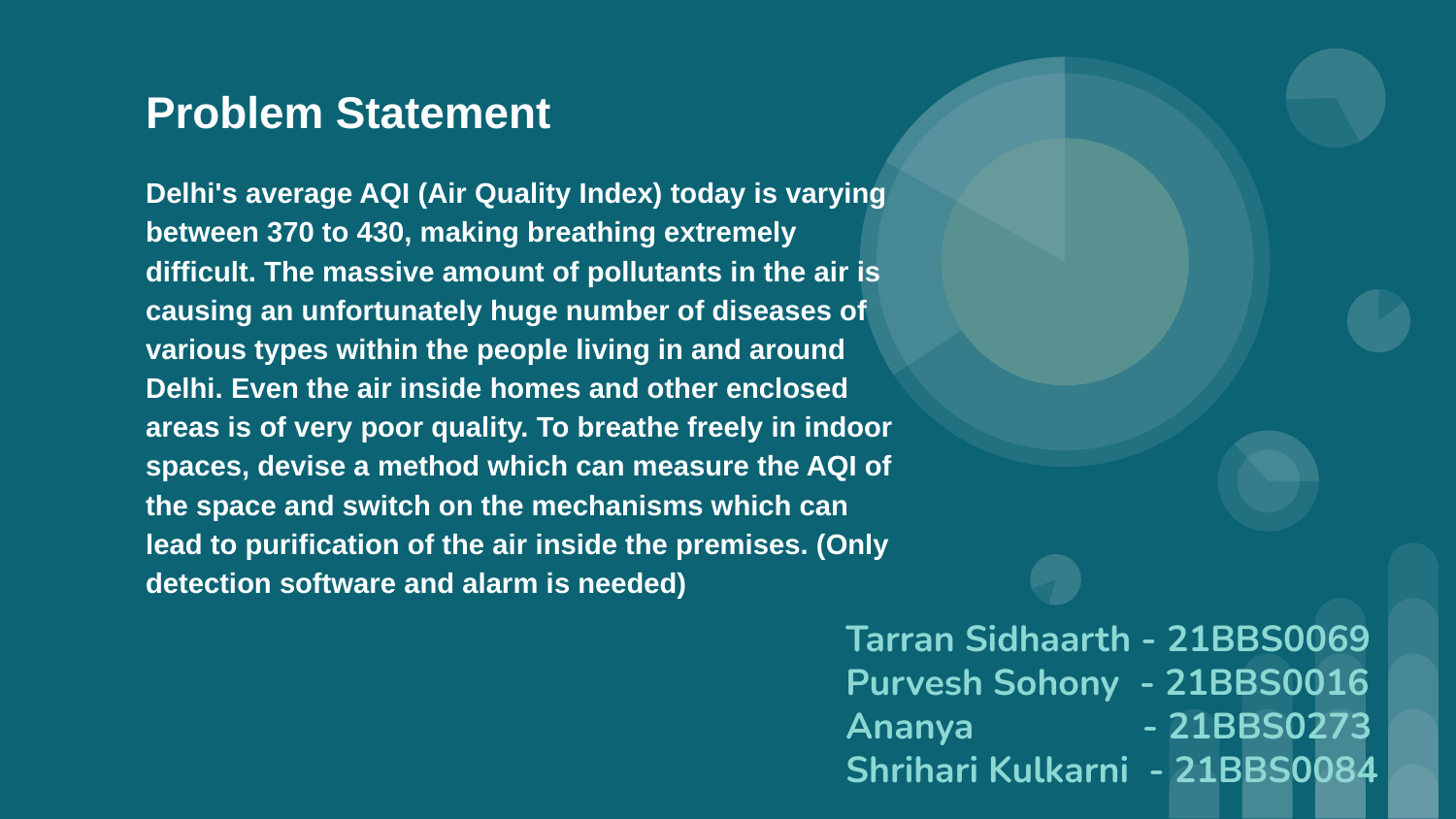

Problem Statement
# Delhi's average AQI (Air Quality Index) today is varying between 370 to 430, making breathing extremely difficult. The massive amount of pollutants in the air is causing an unfortunately huge number of diseases of various types within the people living in and around Delhi. Even the air inside homes and other enclosed areas is of very poor quality. To breathe freely in indoor spaces, devise a method which can measure the AQI of the space and switch on the mechanisms which can lead to purification of the air inside the premises. (Only detection software and alarm is needed)

Tarran Sidhaarth - 21BBS0069
Purvesh Sohony  - 21BBS0016
Ananya                 - 21BBS0273
Shrihari Kulkarni  - 21BBS0084